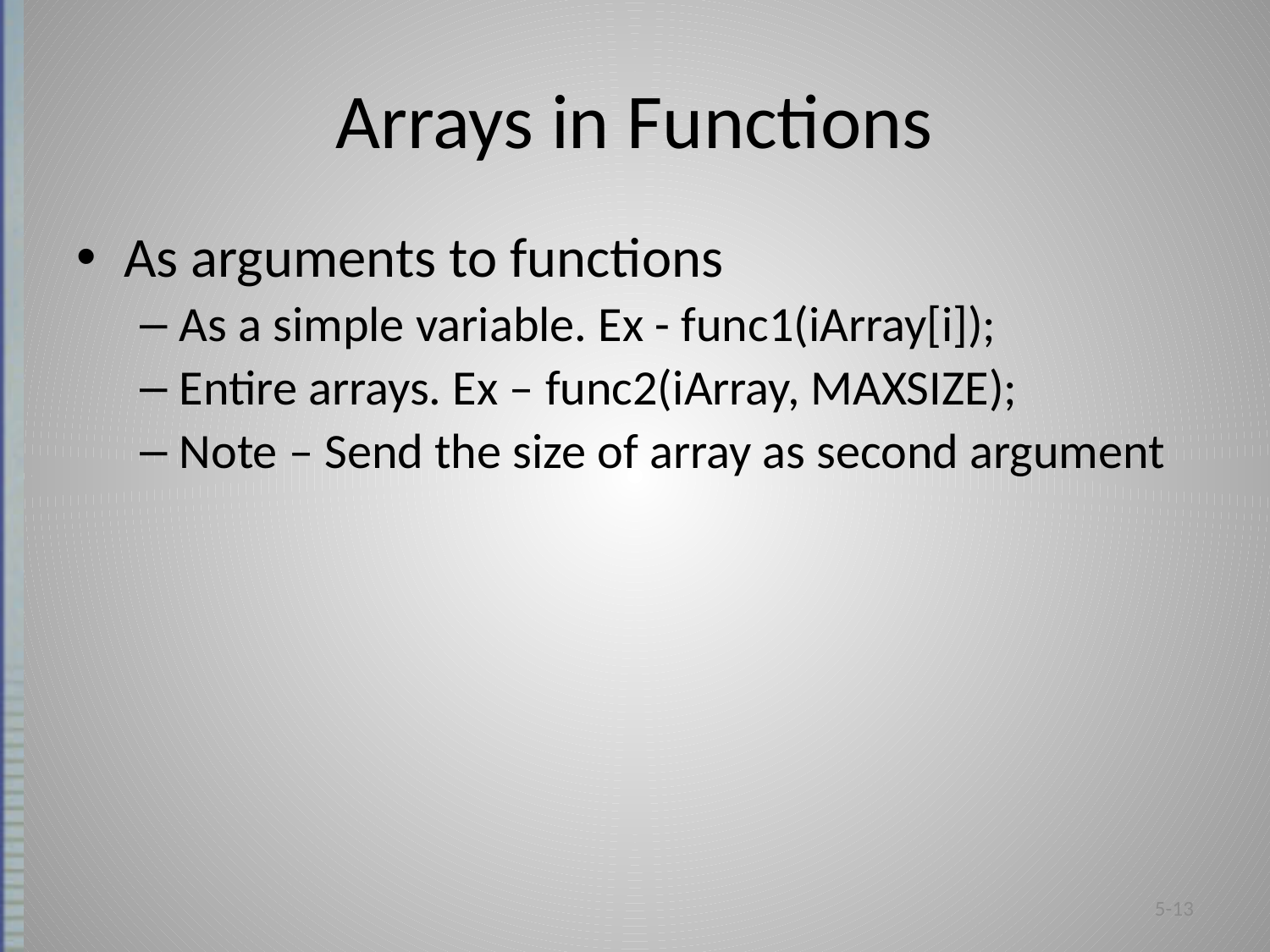

# Arrays in Functions
As arguments to functions
As a simple variable. Ex - func1(iArray[i]);
Entire arrays. Ex – func2(iArray, MAXSIZE);
Note – Send the size of array as second argument
5-13